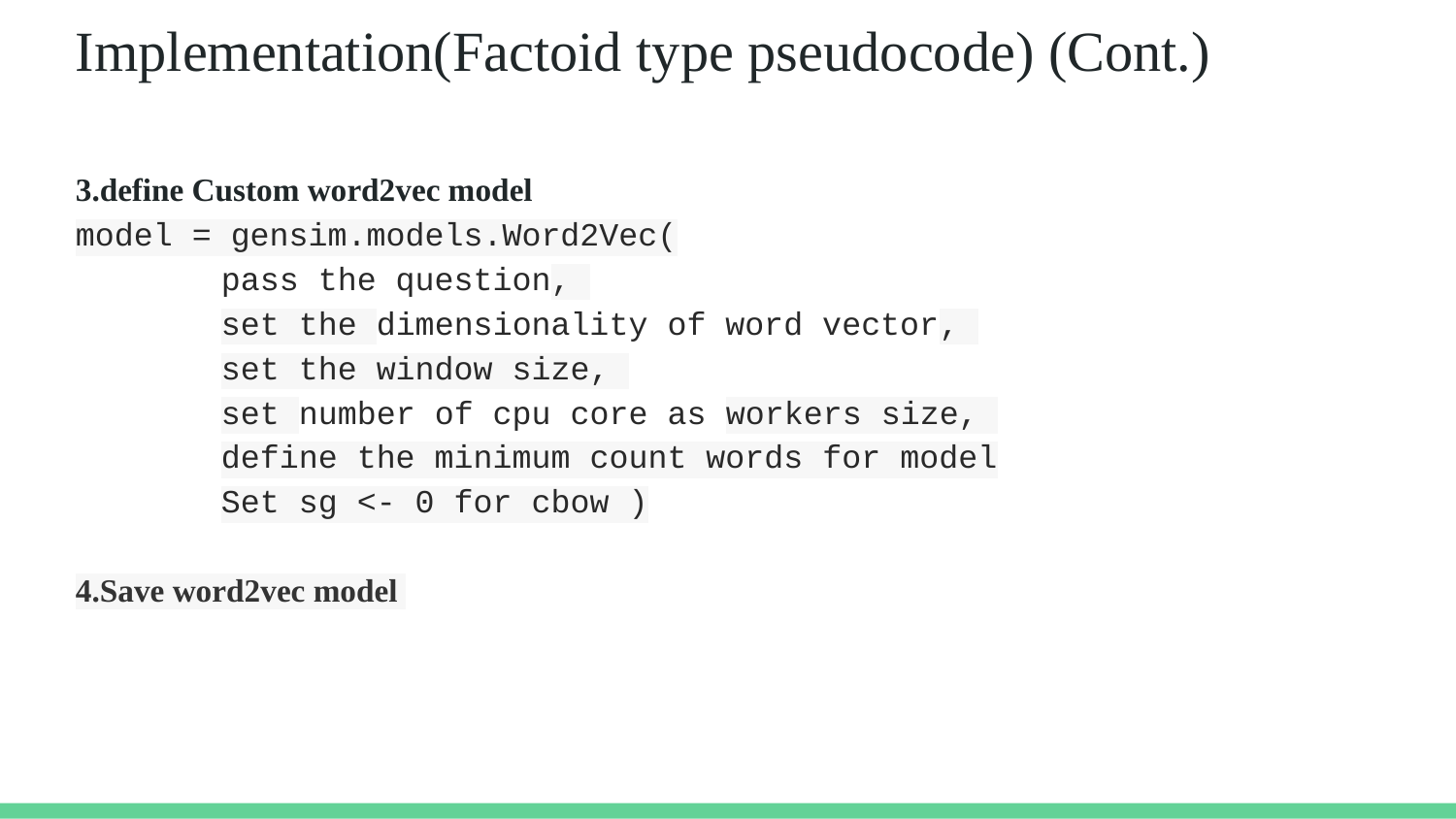

# Implementation(Factoid type pseudocode) (Cont.)

3.define Custom word2vec model
model = gensim.models.Word2Vec(
pass the question,
set the dimensionality of word vector,
set the window size,
set number of cpu core as workers size,
define the minimum count words for model
Set sg <- 0 for cbow )

4.Save word2vec model